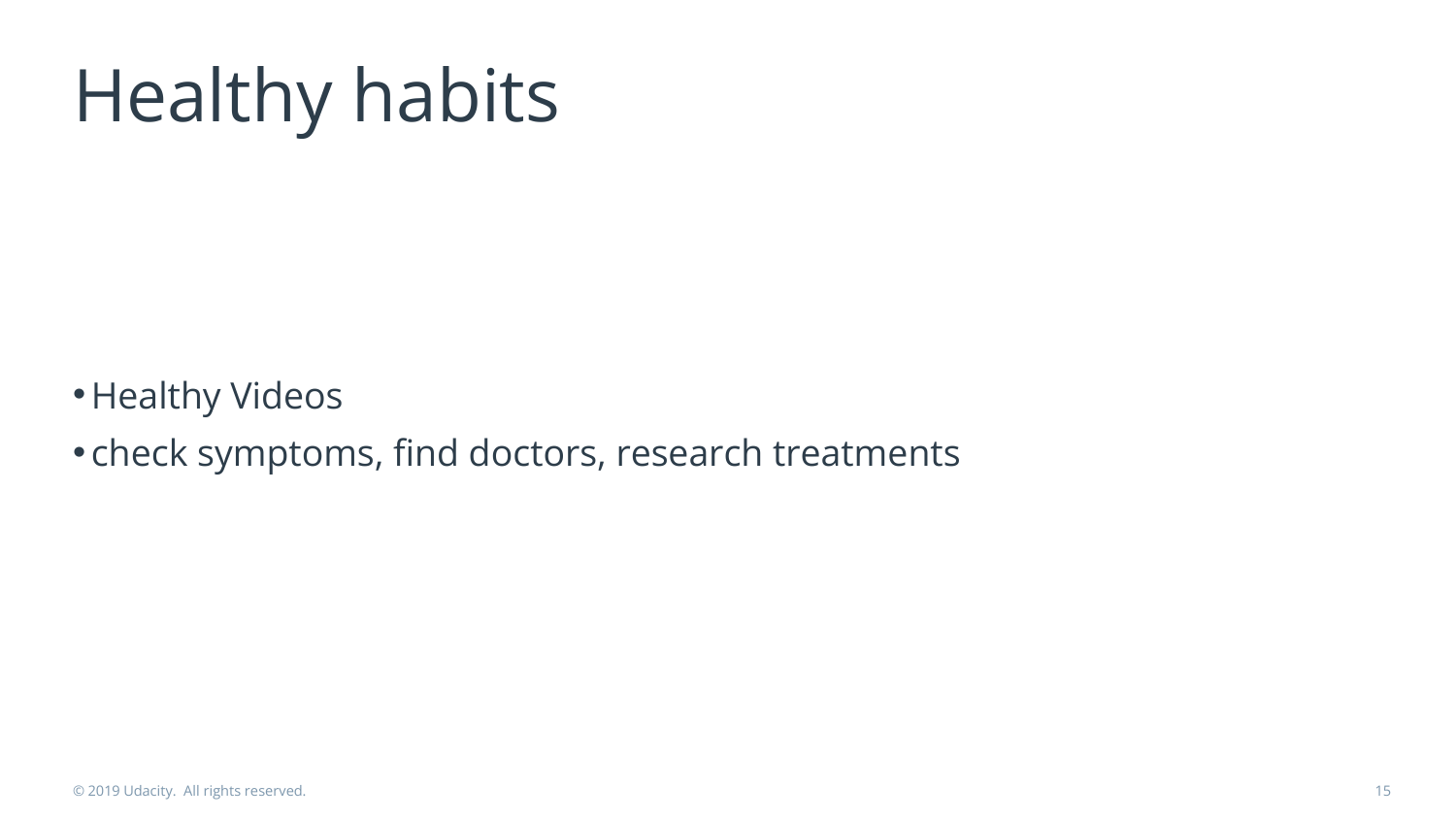

# Healthy habits

Healthy Videos
check symptoms, find doctors, research treatments

© 2019 Udacity.  All rights reserved.
15